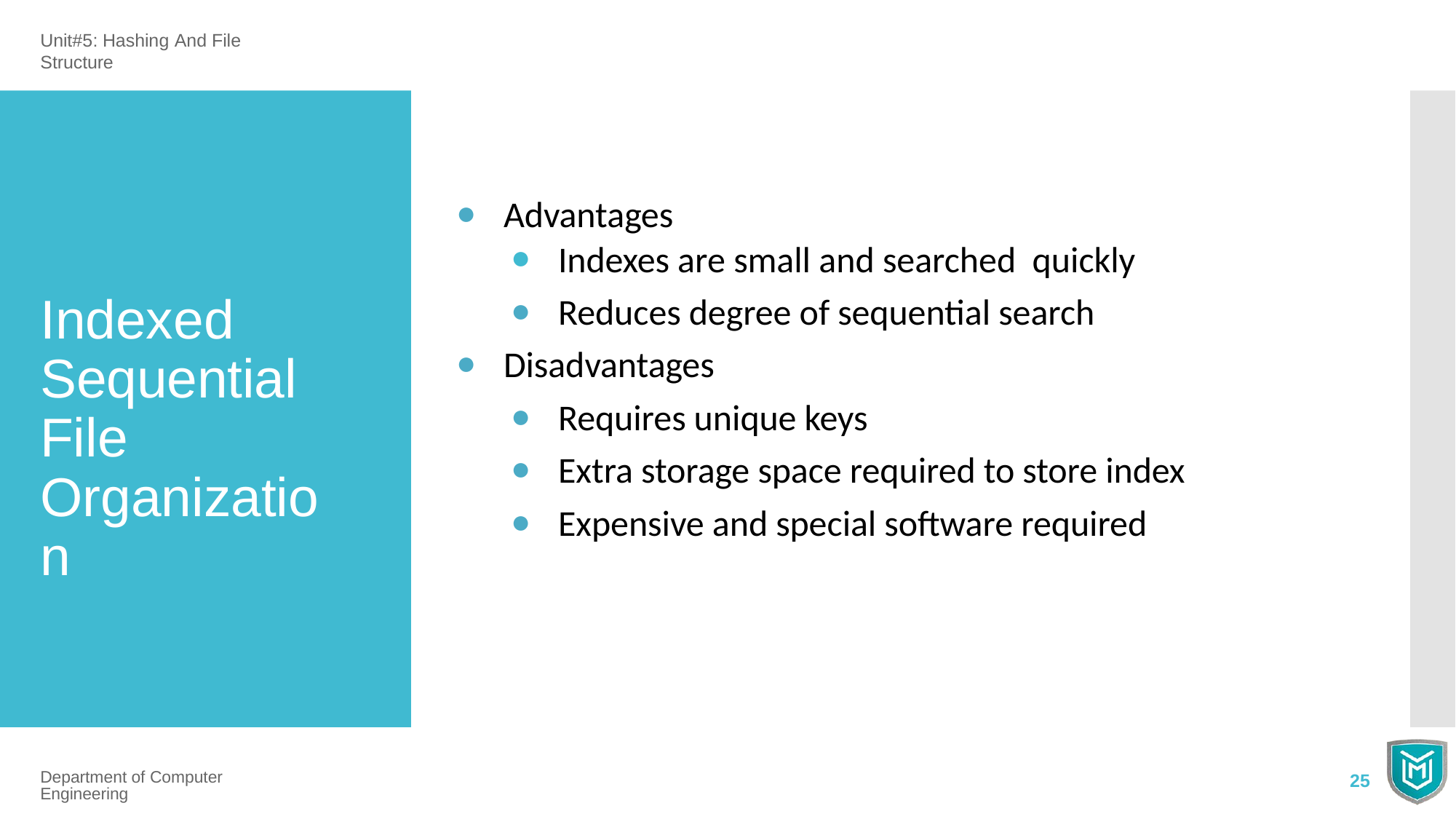

Unit#5: Hashing And File Structure
Advantages
Indexes are small and searched  quickly
Reduces degree of sequential search
Disadvantages
Requires unique keys
Extra storage space required to store index
Expensive and special software required
Indexed  Sequential  File  Organization
Department of Computer Engineering
25